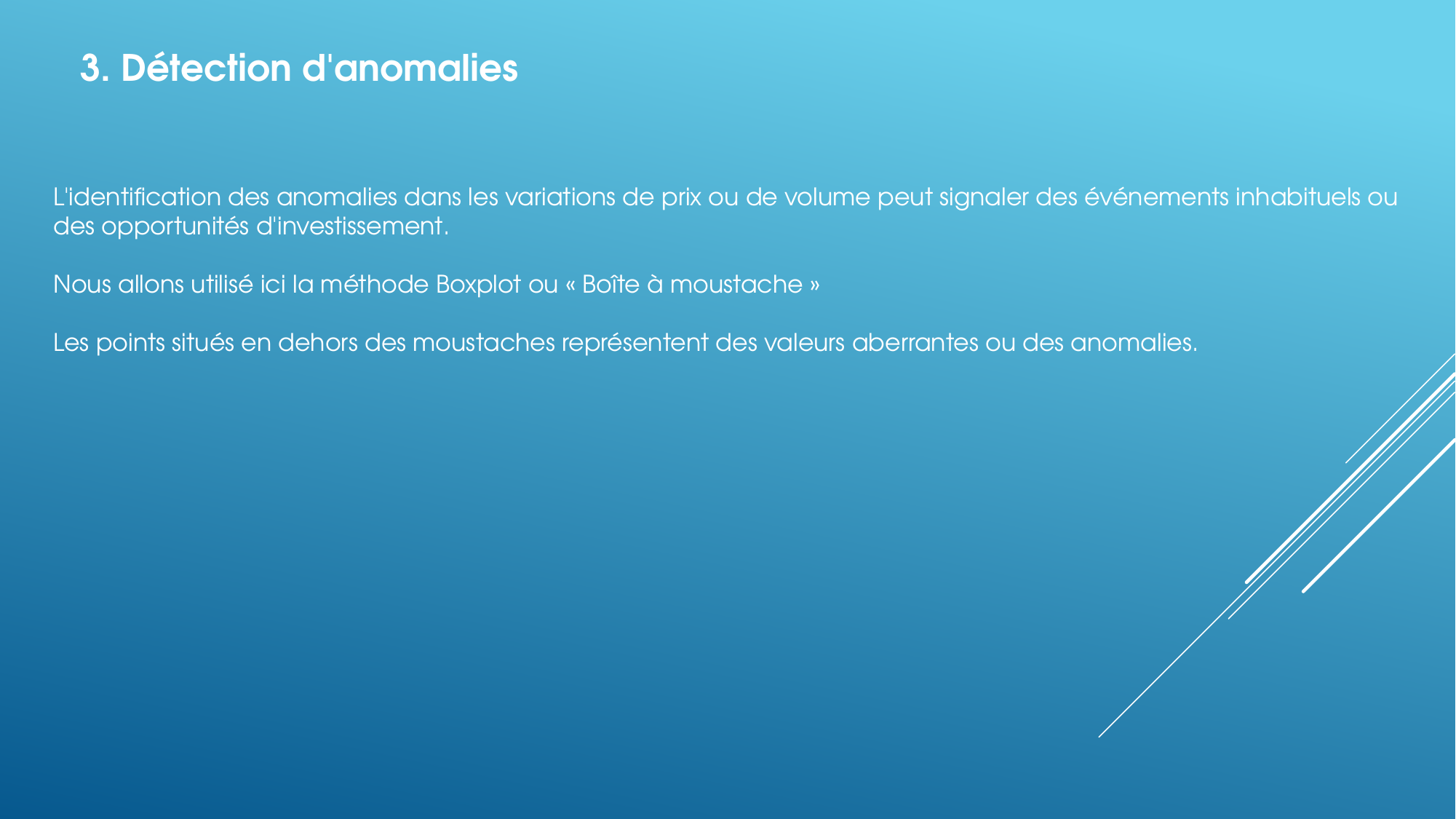

3. Détection d'anomalies

L'identification des anomalies dans les variations de prix ou de volume peut signaler des événements inhabituels ou des opportunités d'investissement.

Nous allons utilisé ici la méthode Boxplot ou « Boîte à moustache »

Les points situés en dehors des moustaches représentent des valeurs aberrantes ou des anomalies.